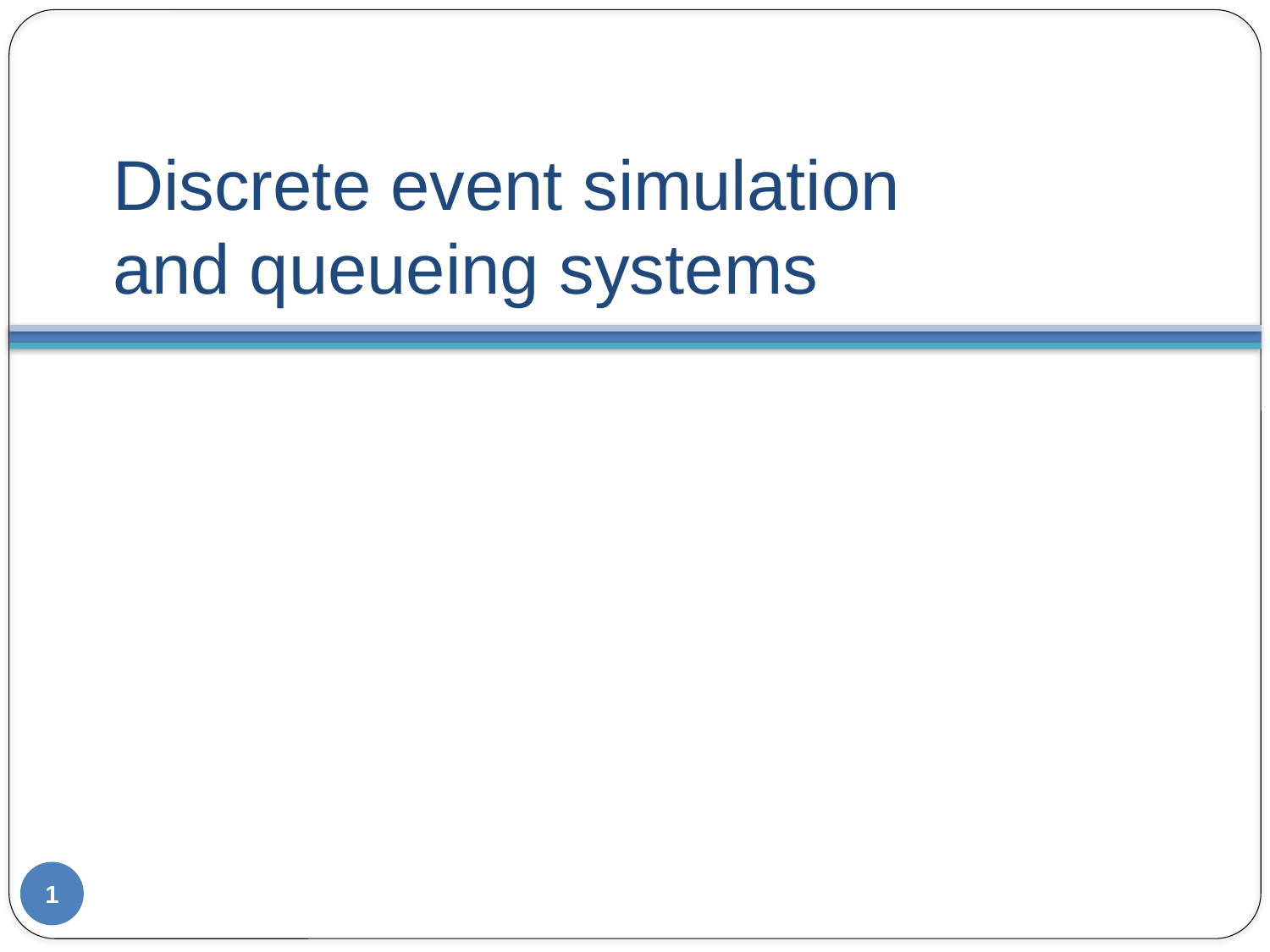

# Discrete event simulation and queueing systems

1